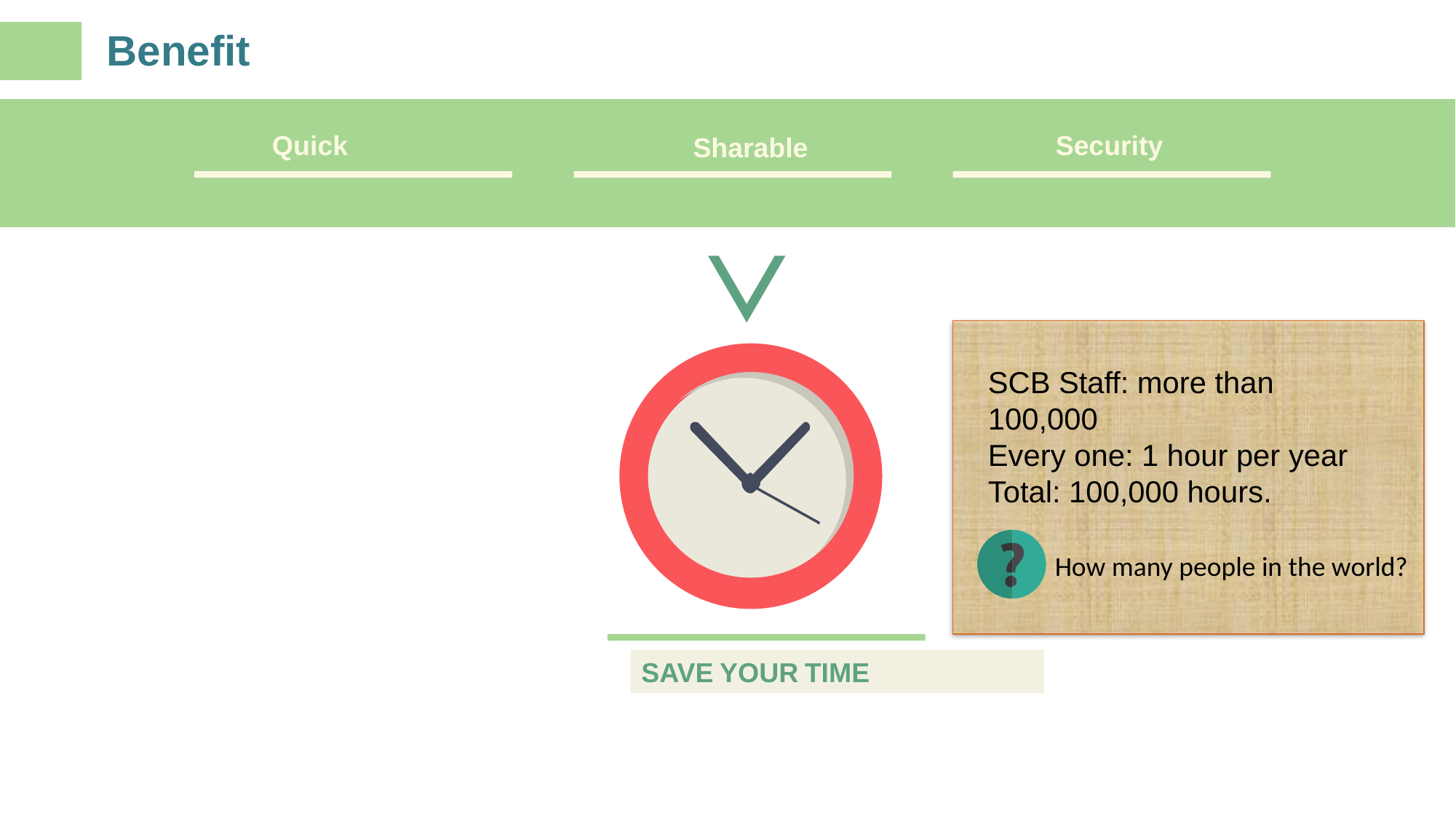

Benefit

Quick
Security
Sharable

SCB Staff: more than 100,000
Every one: 1 hour per year
Total: 100,000 hours.

How many people in the world?

SAVE YOUR TIME